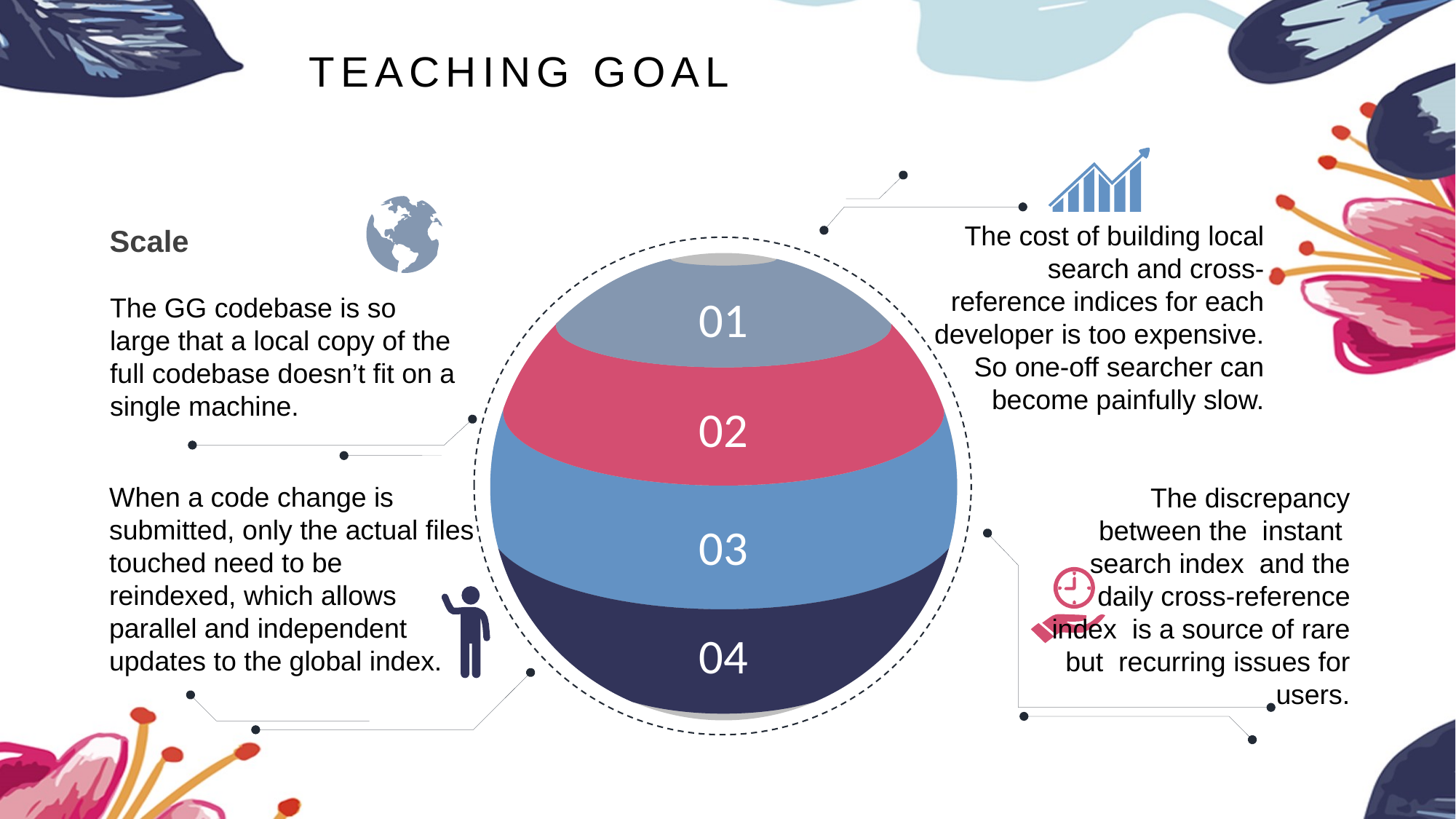

TEACHING GOAL

Scale

The cost of building local search and cross-reference indices for each developer is too expensive. So one-off searcher can become painfully slow.

01
The GG codebase is so large that a local copy of the full codebase doesn’t fit on a single machine.
02
03

When a code change is submitted, only the actual files touched need to be reindexed, which allows parallel and independent updates to the global index.
The discrepancy between the  instant  search index  and the daily cross-reference index  is a source of rare but  recurring issues for users.

04